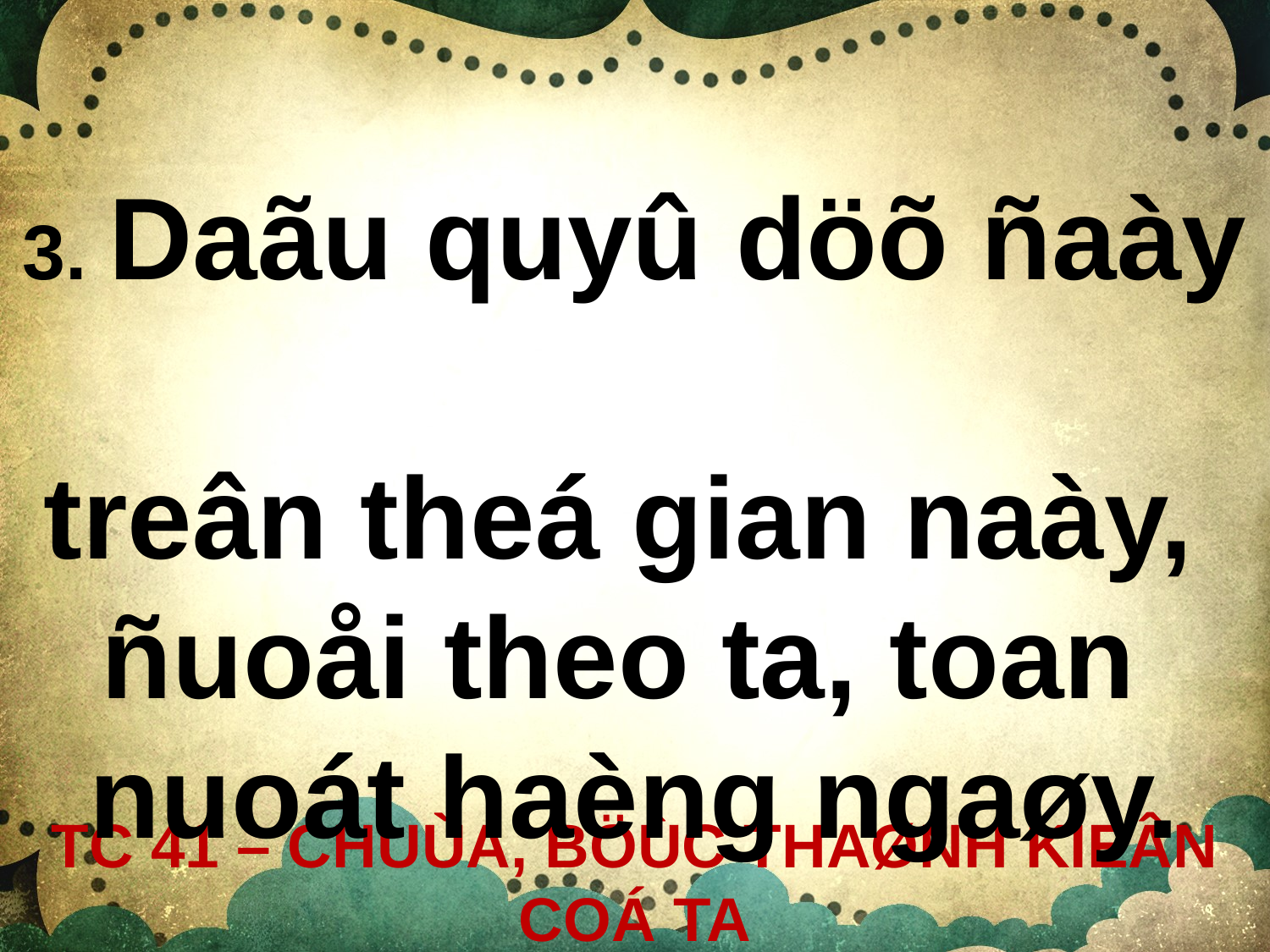

3. Daãu quyû döõ ñaày
treân theá gian naày,
ñuoåi theo ta, toan
nuoát haèng ngaøy.
TC 41 – CHUÙA, BÖÙC THAØNH KIEÂN COÁ TA